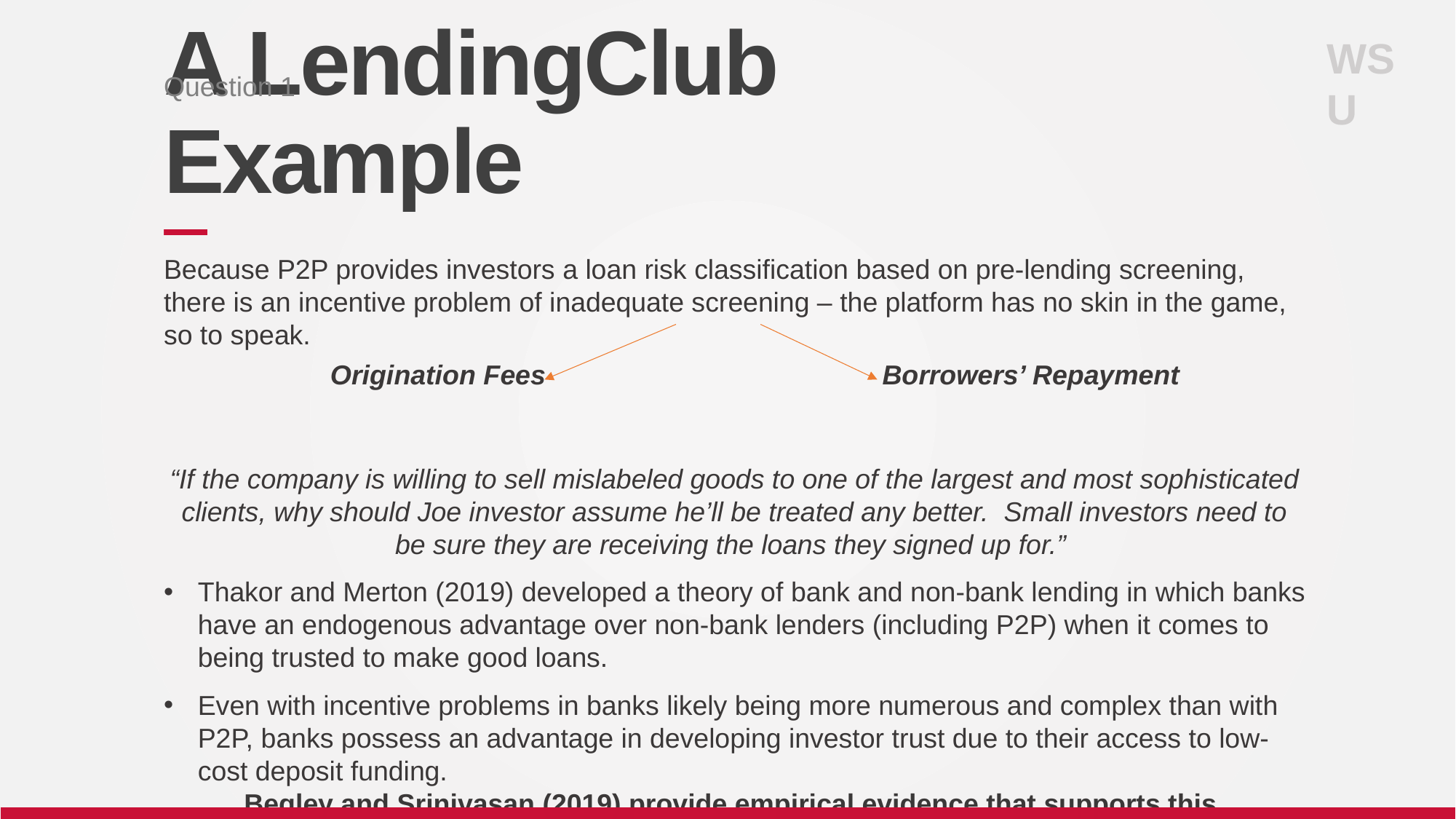

WSU
Question 1
# A LendingClub Example

Because P2P provides investors a loan risk classification based on pre-lending screening, there is an incentive problem of inadequate screening – the platform has no skin in the game, so to speak.

“If the company is willing to sell mislabeled goods to one of the largest and most sophisticated clients, why should Joe investor assume he’ll be treated any better.  Small investors need to be sure they are receiving the loans they signed up for.”
Thakor and Merton (2019) developed a theory of bank and non-bank lending in which banks have an endogenous advantage over non-bank lenders (including P2P) when it comes to being trusted to make good loans.
Even with incentive problems in banks likely being more numerous and complex than with P2P, banks possess an advantage in developing investor trust due to their access to low-cost deposit funding.
Begley and Srinivasan (2019) provide empirical evidence that supports this.
Origination Fees

Borrowers’ Repayment